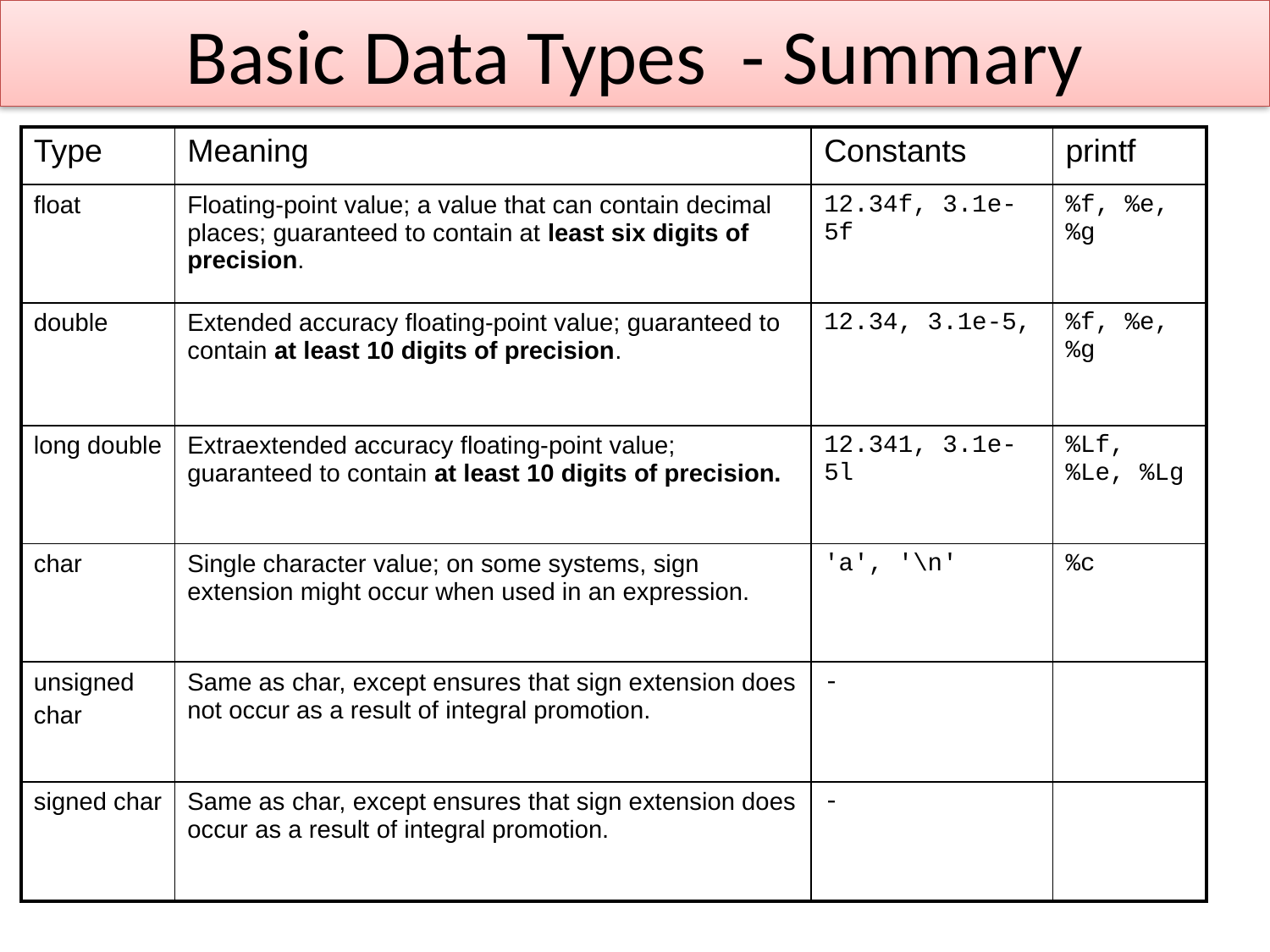

# Basic Data Types  - Summary

| Type | Meaning | Constants | printf |
| --- | --- | --- | --- |
| float | Floating-point value; a value that can contain decimal places; guaranteed to contain at least six digits of precision. | 12.34f, 3.1e-5f | %f, %e, %g |
| double | Extended accuracy floating-point value; guaranteed to contain at least 10 digits of precision. | 12.34, 3.1e-5, | %f, %e, %g |
| long double | Extraextended accuracy floating-point value; guaranteed to contain at least 10 digits of precision. | 12.341, 3.1e-5l | %Lf, %Le, %Lg |
| char | Single character value; on some systems, sign extension might occur when used in an expression. | 'a', '\n' | %c |
| unsigned char | Same as char, except ensures that sign extension does not occur as a result of integral promotion. | - |  |
| signed char | Same as char, except ensures that sign extension does occur as a result of integral promotion. | - |  |